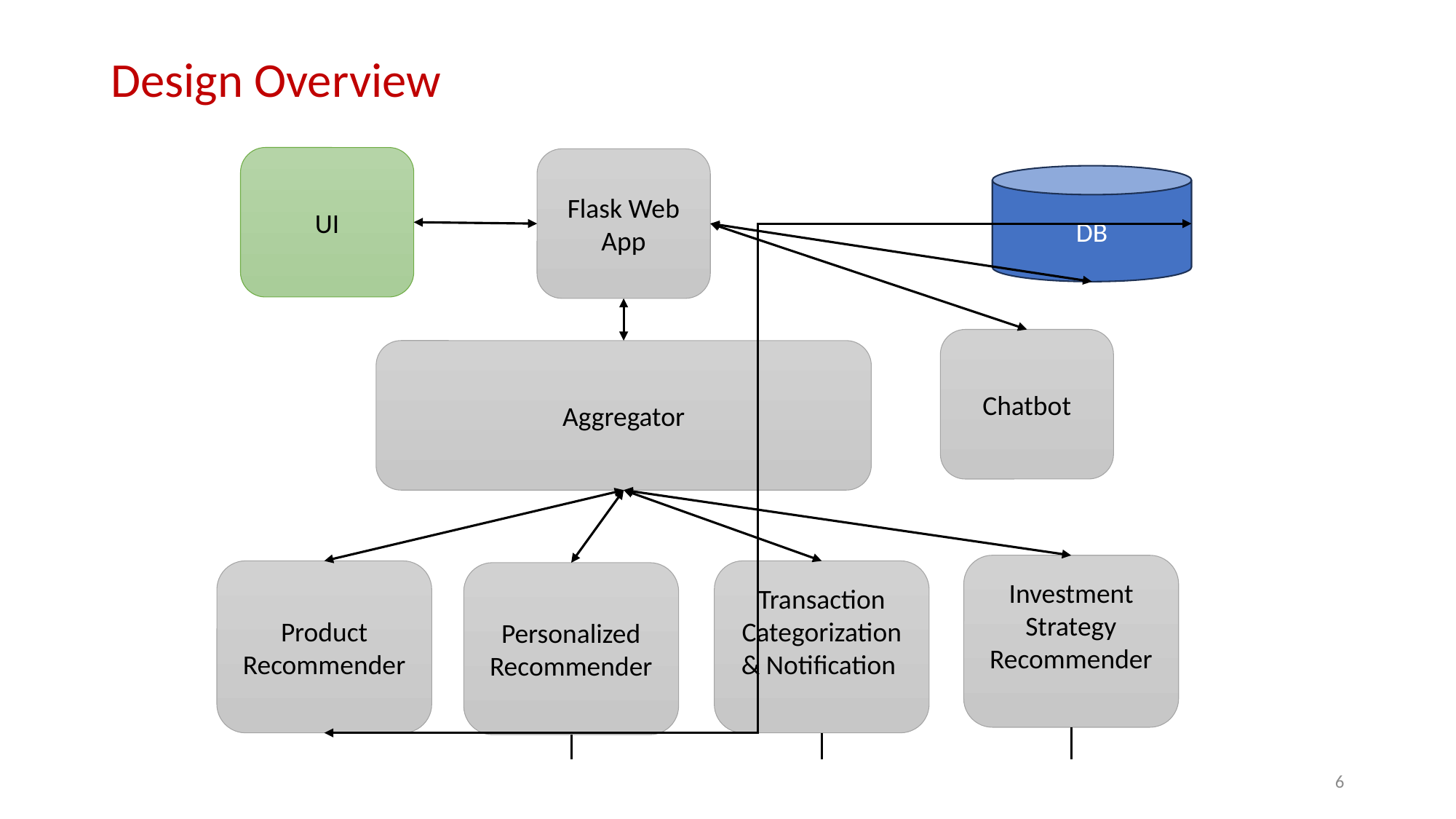

# Design Overview
UI
Flask Web App
DB
Chatbot
Aggregator
Investment Strategy Recommender

Product Recommender
Transaction Categorization & Notification

Personalized Recommender
6